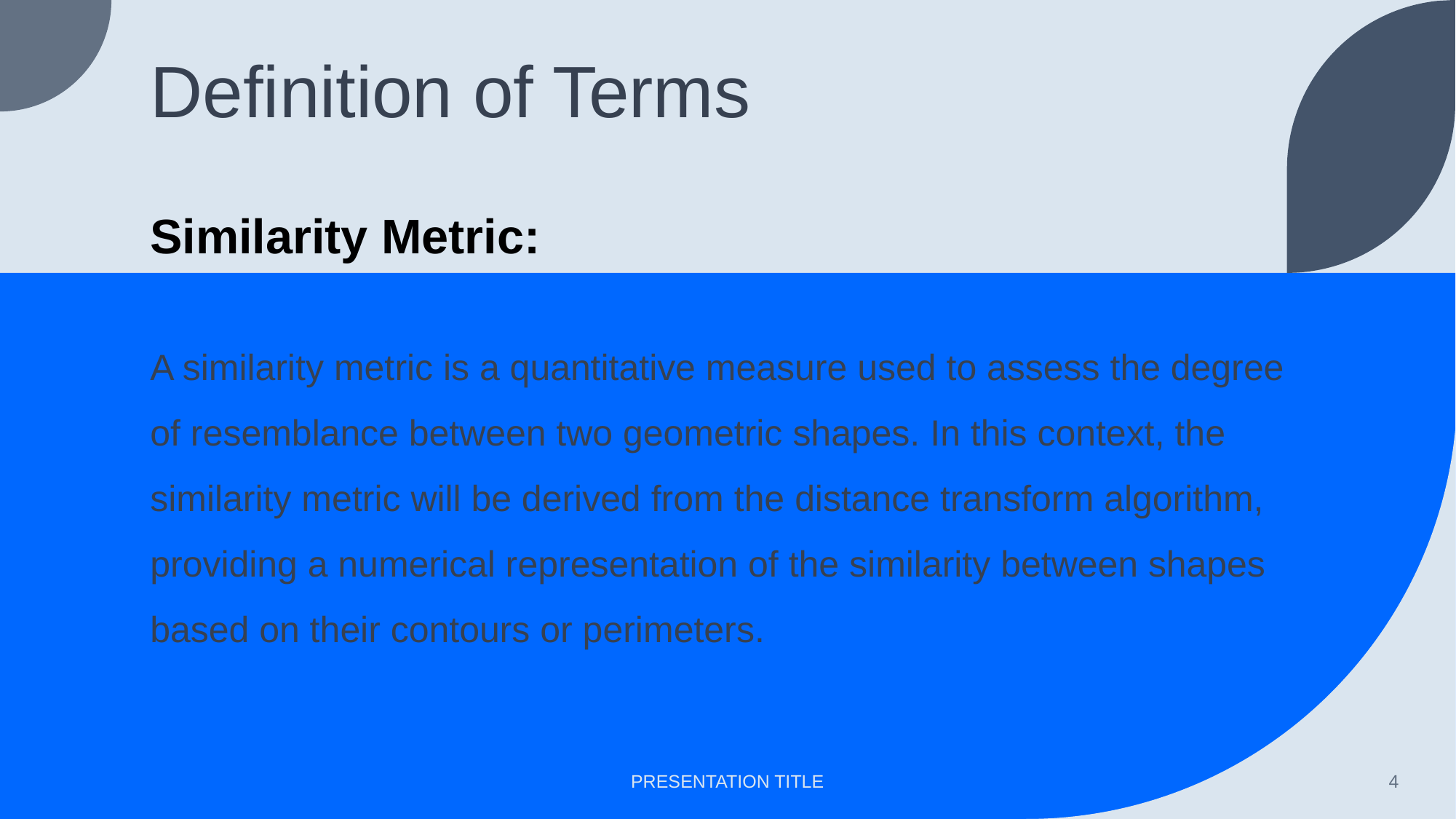

# Definition of Terms Similarity Metric:
A similarity metric is a quantitative measure used to assess the degree of resemblance between two geometric shapes. In this context, the similarity metric will be derived from the distance transform algorithm, providing a numerical representation of the similarity between shapes based on their contours or perimeters.
PRESENTATION TITLE
4